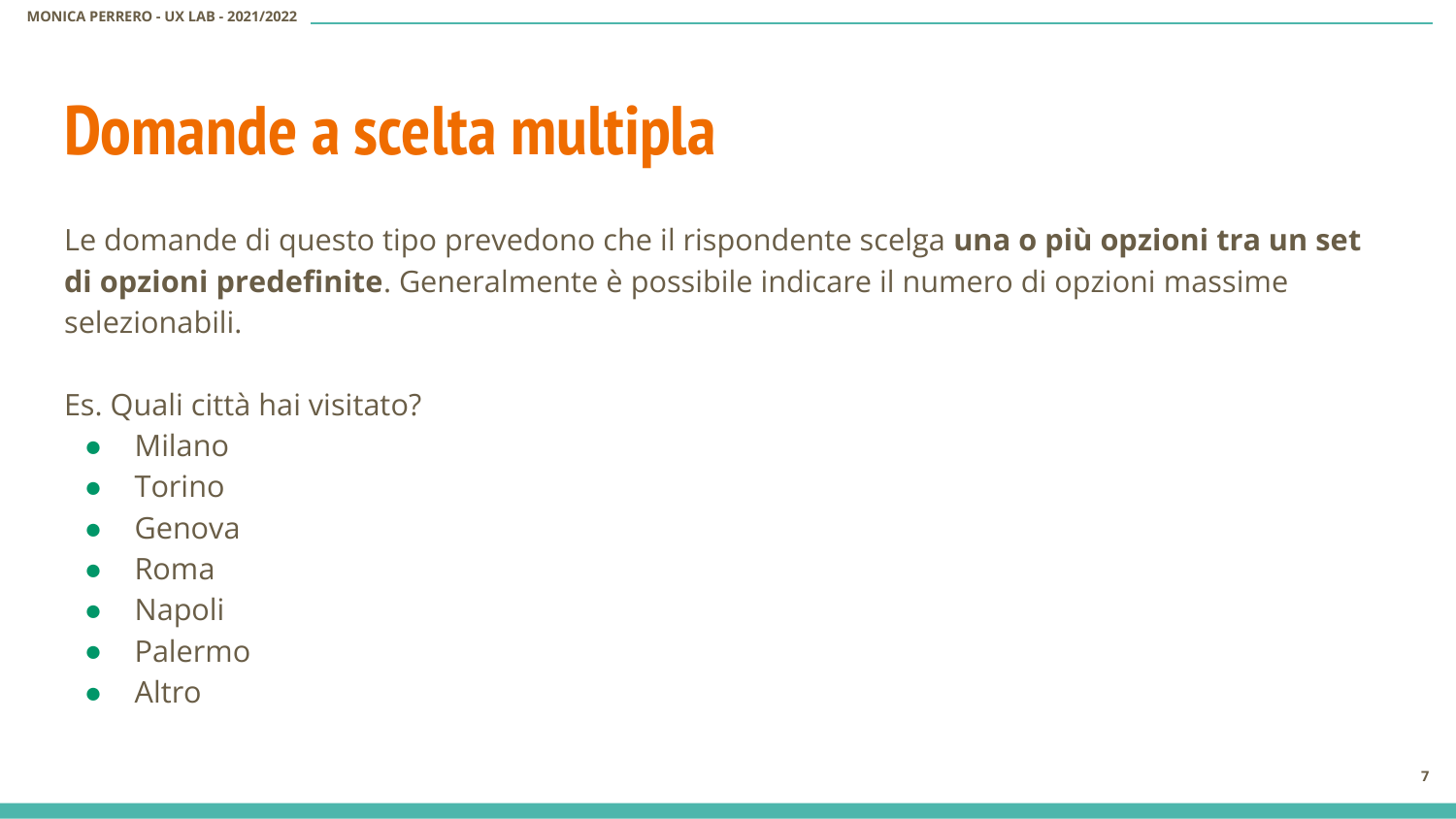

# Domande a scelta multipla
Le domande di questo tipo prevedono che il rispondente scelga una o più opzioni tra un set di opzioni predefinite. Generalmente è possibile indicare il numero di opzioni massime selezionabili.

Es. Quali città hai visitato?
Milano
Torino
Genova
Roma
Napoli
Palermo
Altro

7